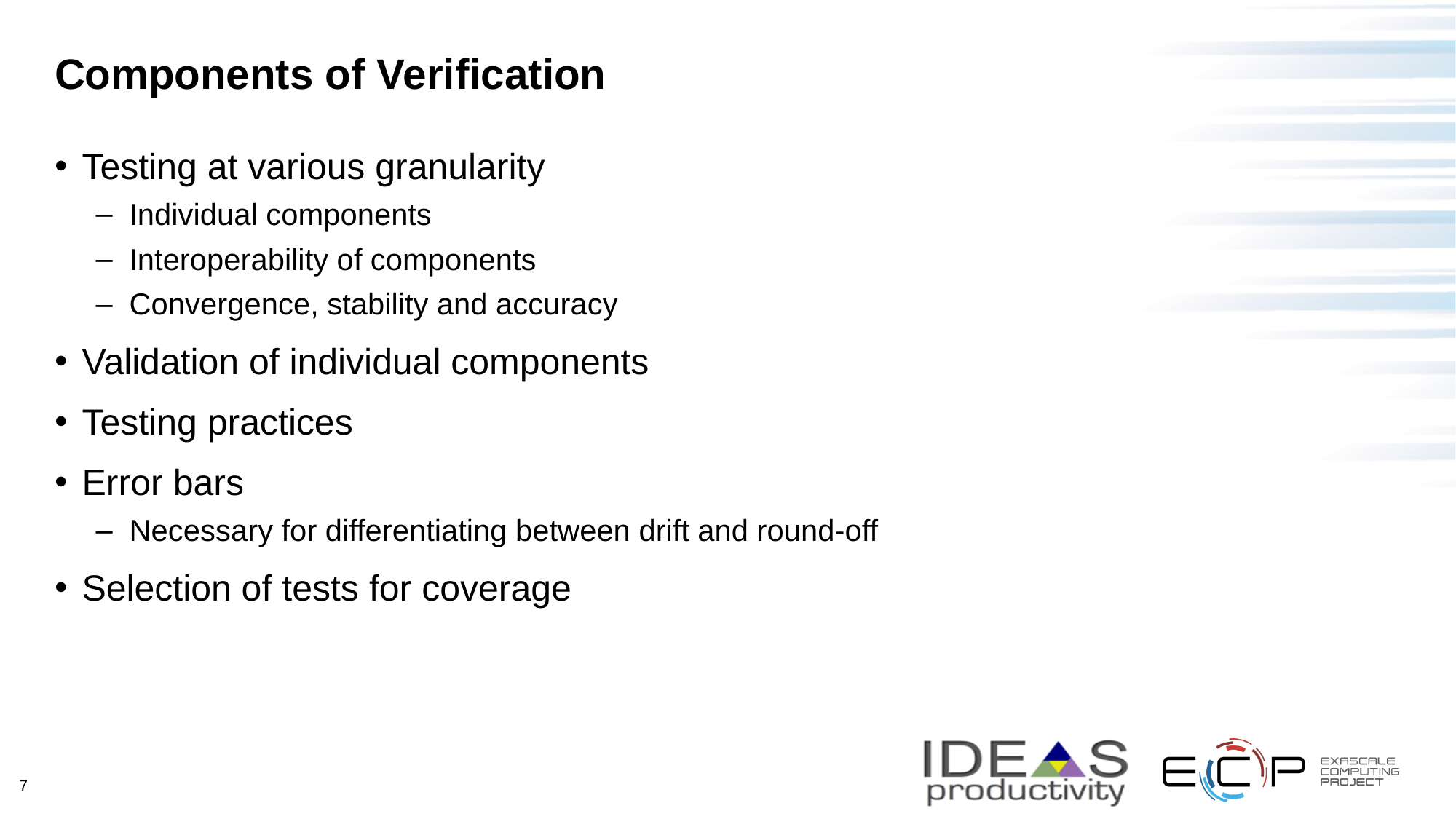

# Components of Verification
Testing at various granularity
Individual components
Interoperability of components
Convergence, stability and accuracy
Validation of individual components
Testing practices
Error bars
Necessary for differentiating between drift and round-off
Selection of tests for coverage